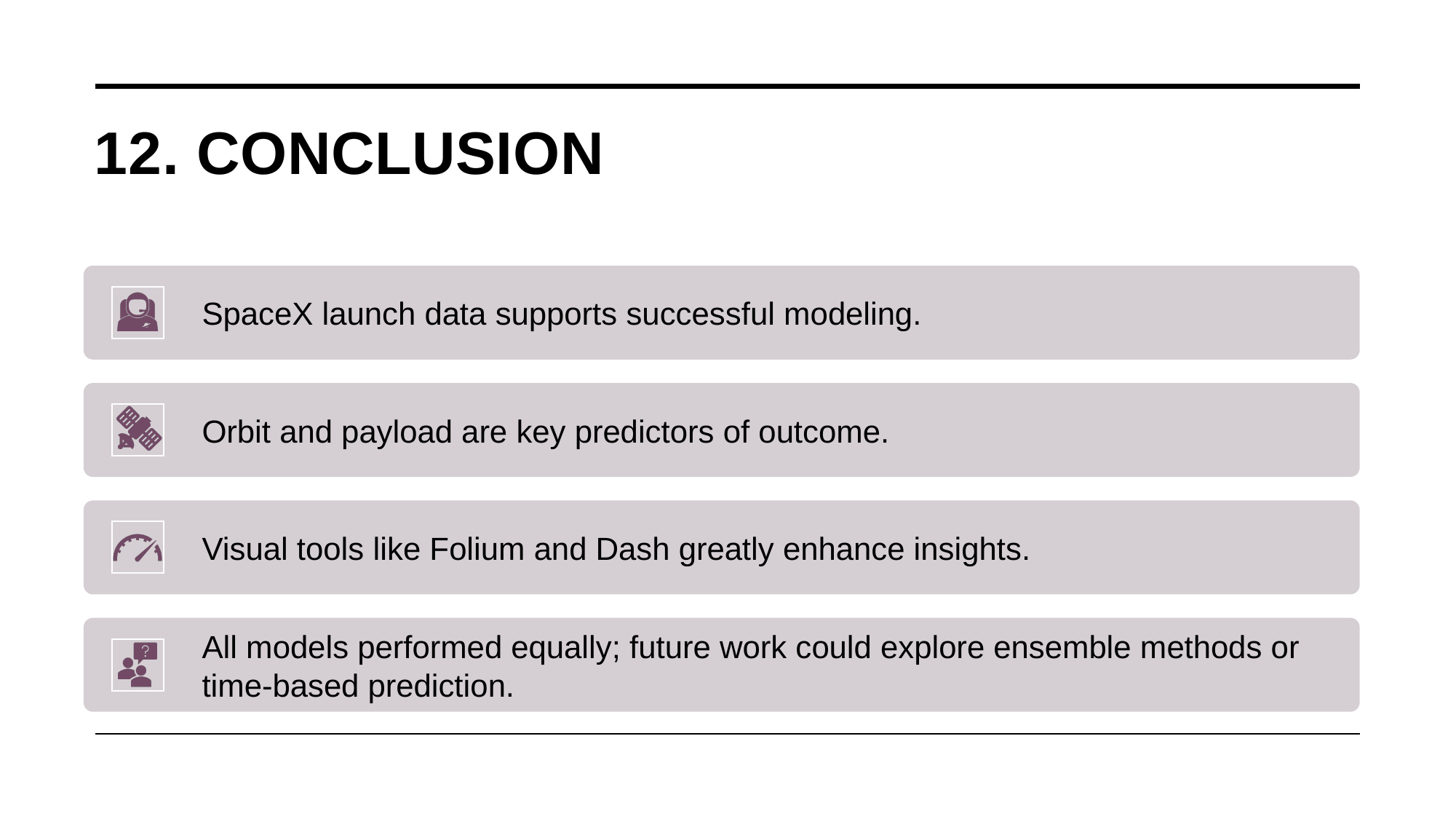

# 12. Conclusion
SpaceX launch data supports successful modeling.
Orbit and payload are key predictors of outcome.
Visual tools like Folium and Dash greatly enhance insights.
All models performed equally; future work could explore ensemble methods or time-based prediction.